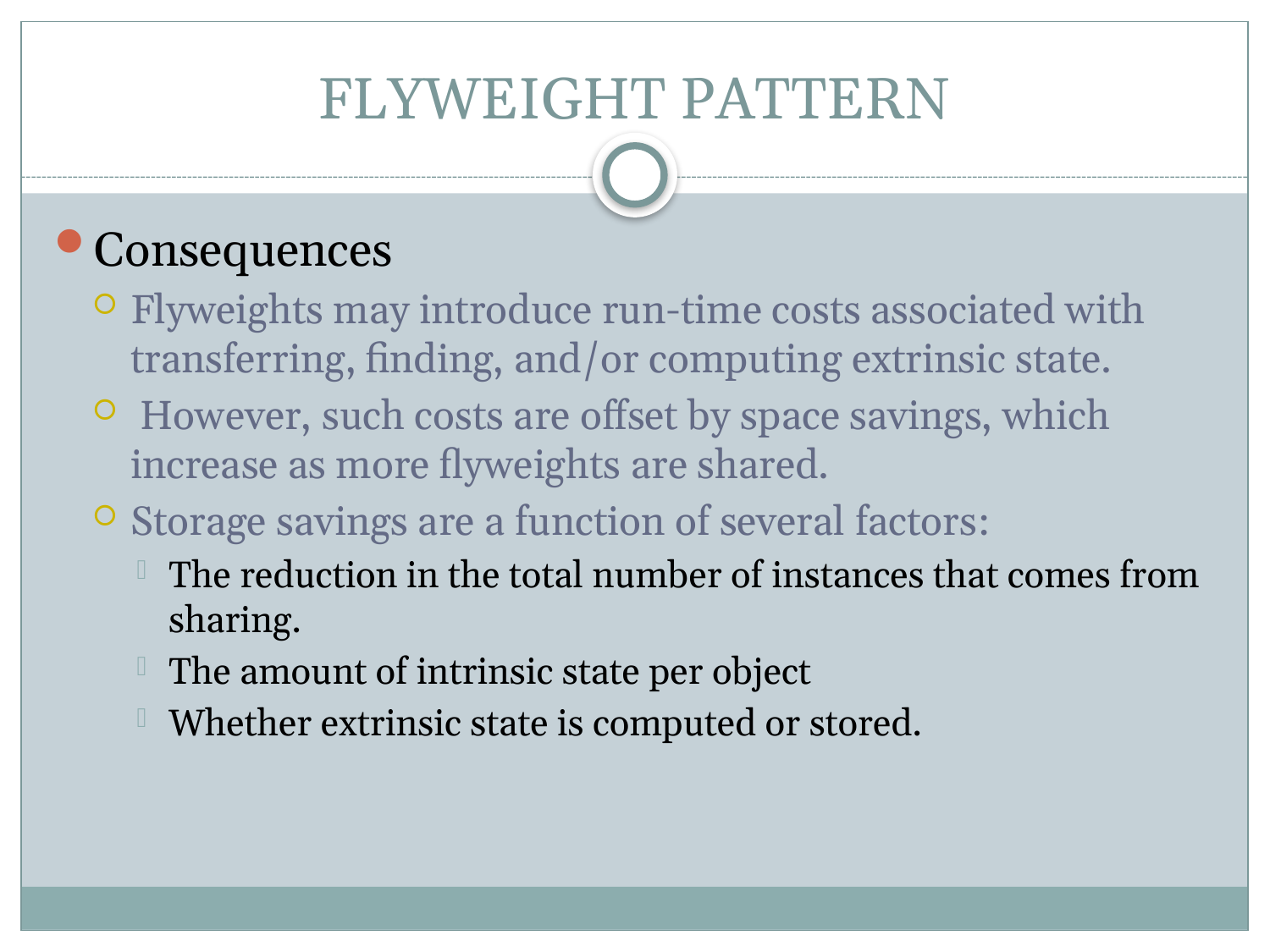

# FLYWEIGHT PATTERN
Consequences
Flyweights may introduce run-time costs associated with transferring, finding, and/or computing extrinsic state.
 However, such costs are offset by space savings, which increase as more flyweights are shared.
Storage savings are a function of several factors:
The reduction in the total number of instances that comes from sharing.
The amount of intrinsic state per object
Whether extrinsic state is computed or stored.